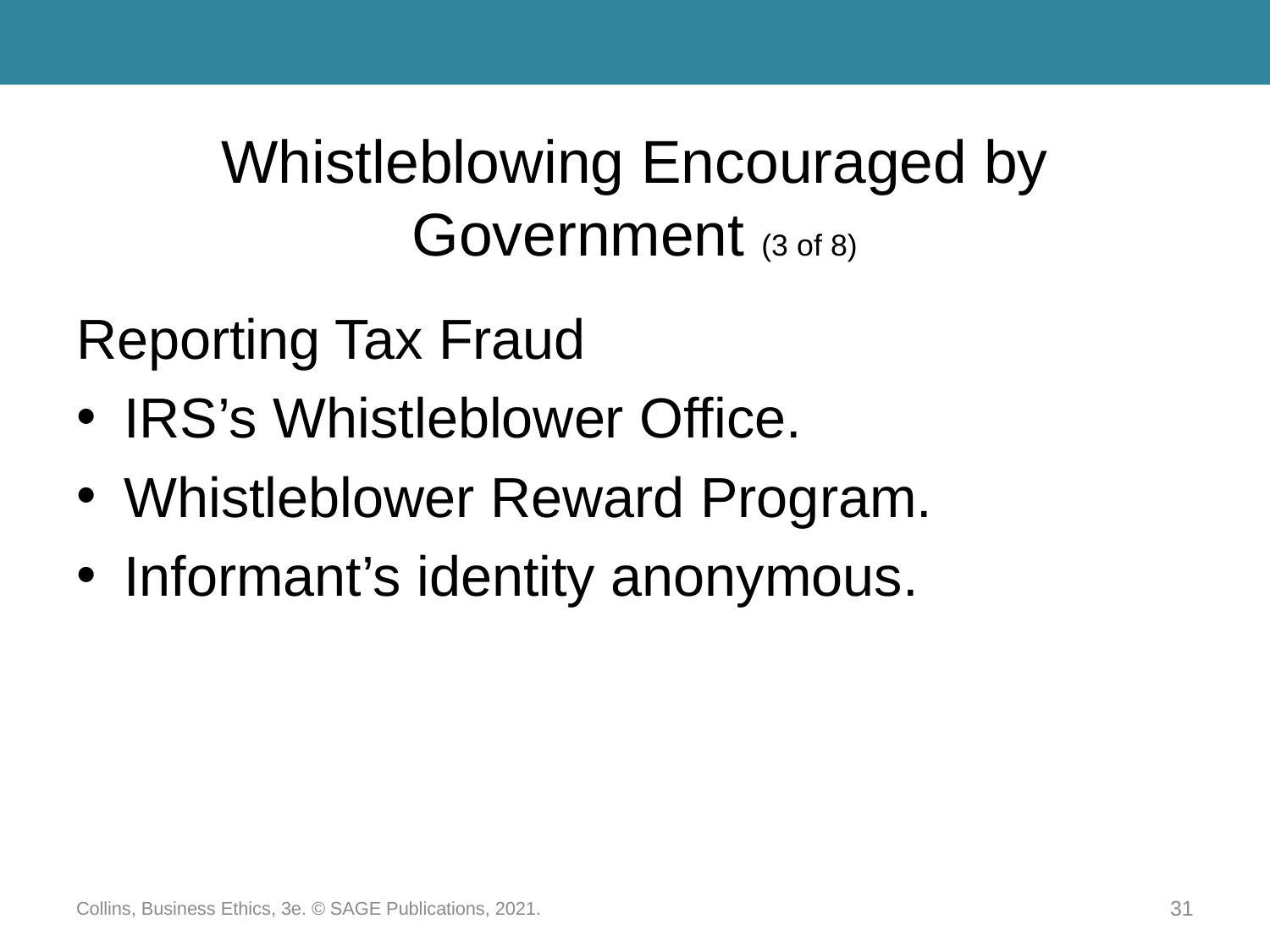

# Whistleblowing Encouraged by Government (3 of 8)
Reporting Tax Fraud
IRS’s Whistleblower Office.
Whistleblower Reward Program.
Informant’s identity anonymous.
Collins, Business Ethics, 3e. © SAGE Publications, 2021.
31